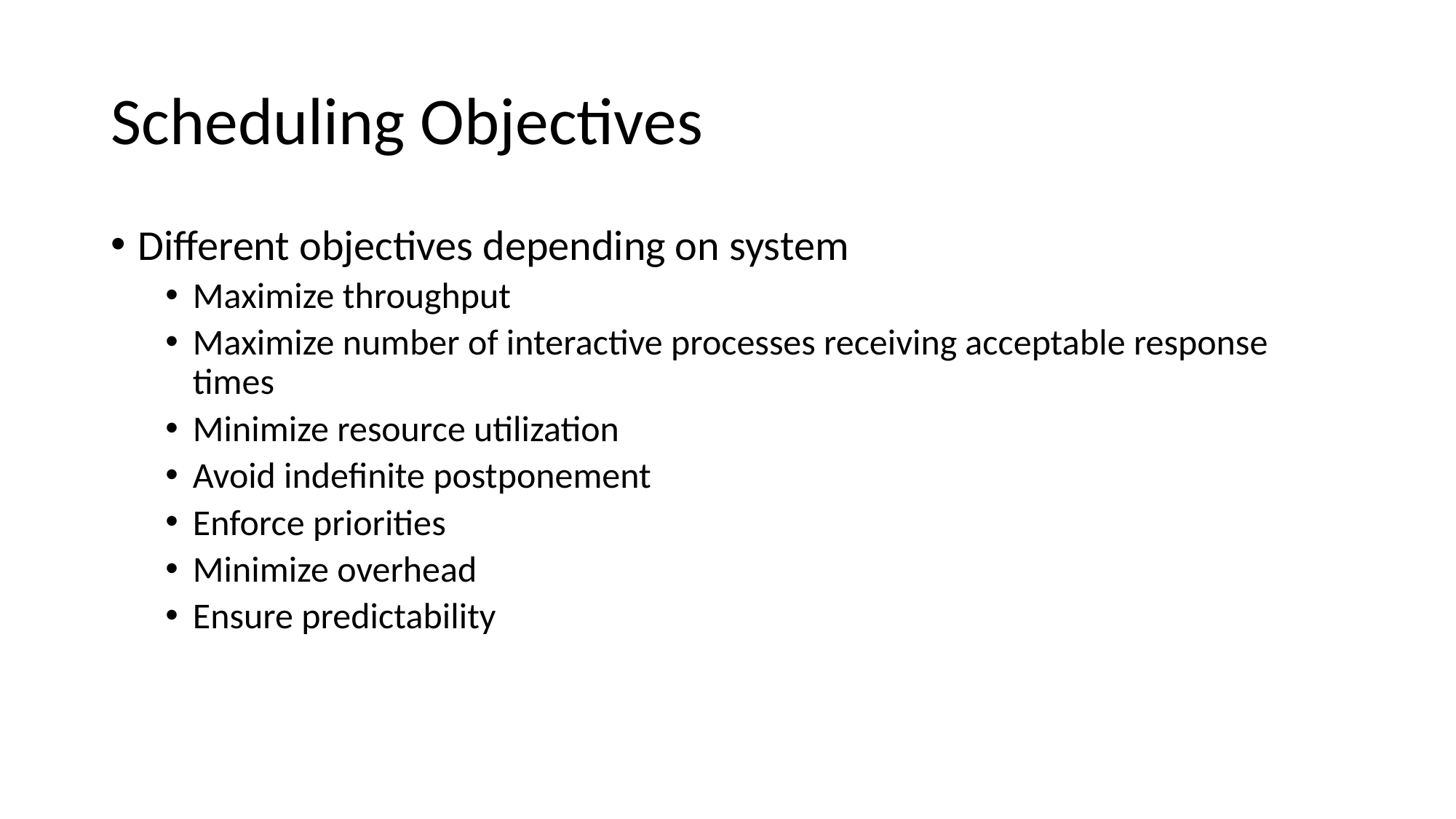

# Scheduling Objectives
Different objectives depending on system
Maximize throughput
Maximize number of interactive processes receiving acceptable response times
Minimize resource utilization
Avoid indefinite postponement
Enforce priorities
Minimize overhead
Ensure predictability